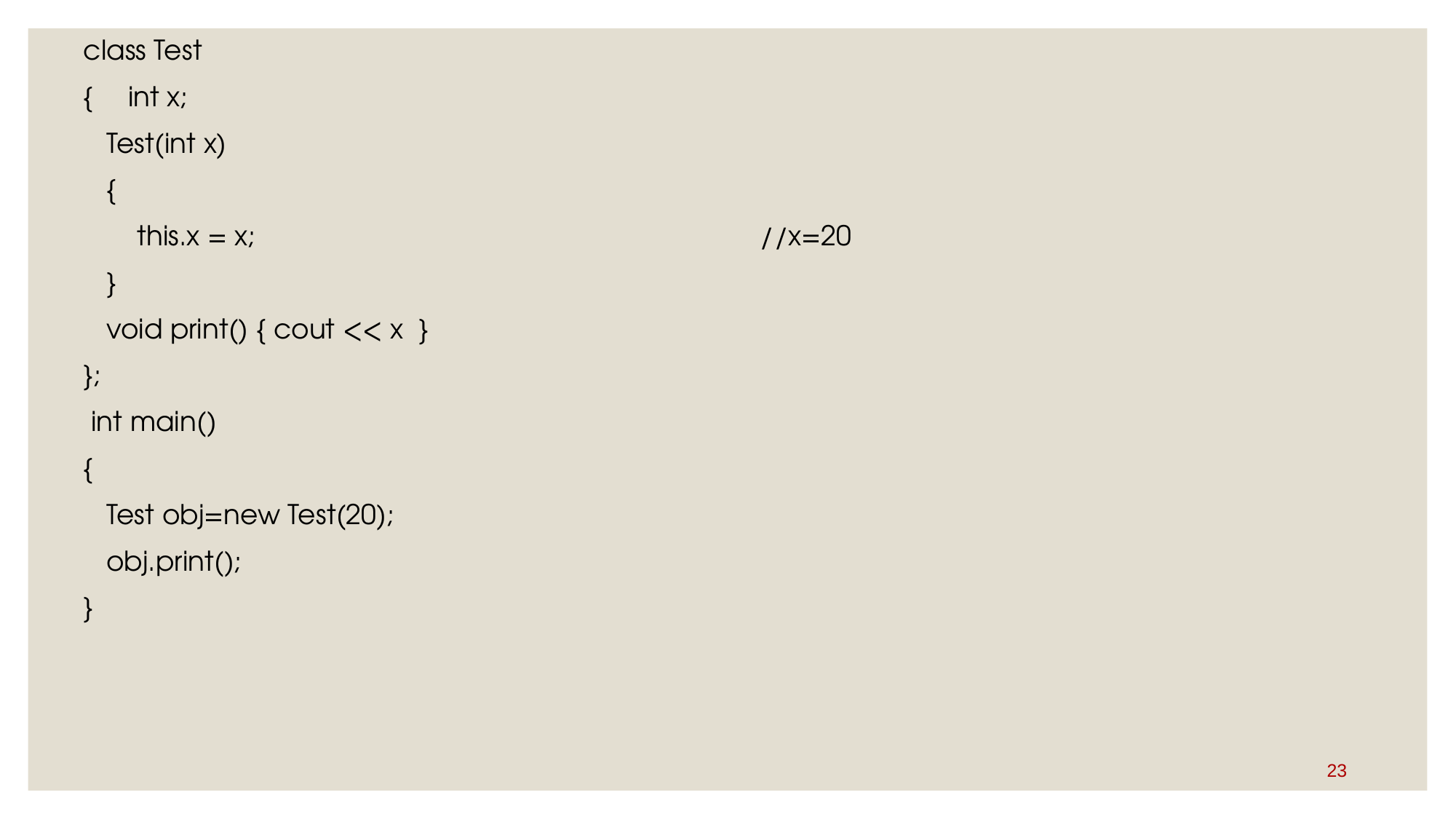

class Test
{	   int x;
   Test(int x)
   {
       this.x = x;					//x=20
   }
   void print() { cout << x  }
};
 int main()
{
   Test obj=new Test(20);
   obj.print();
}

23